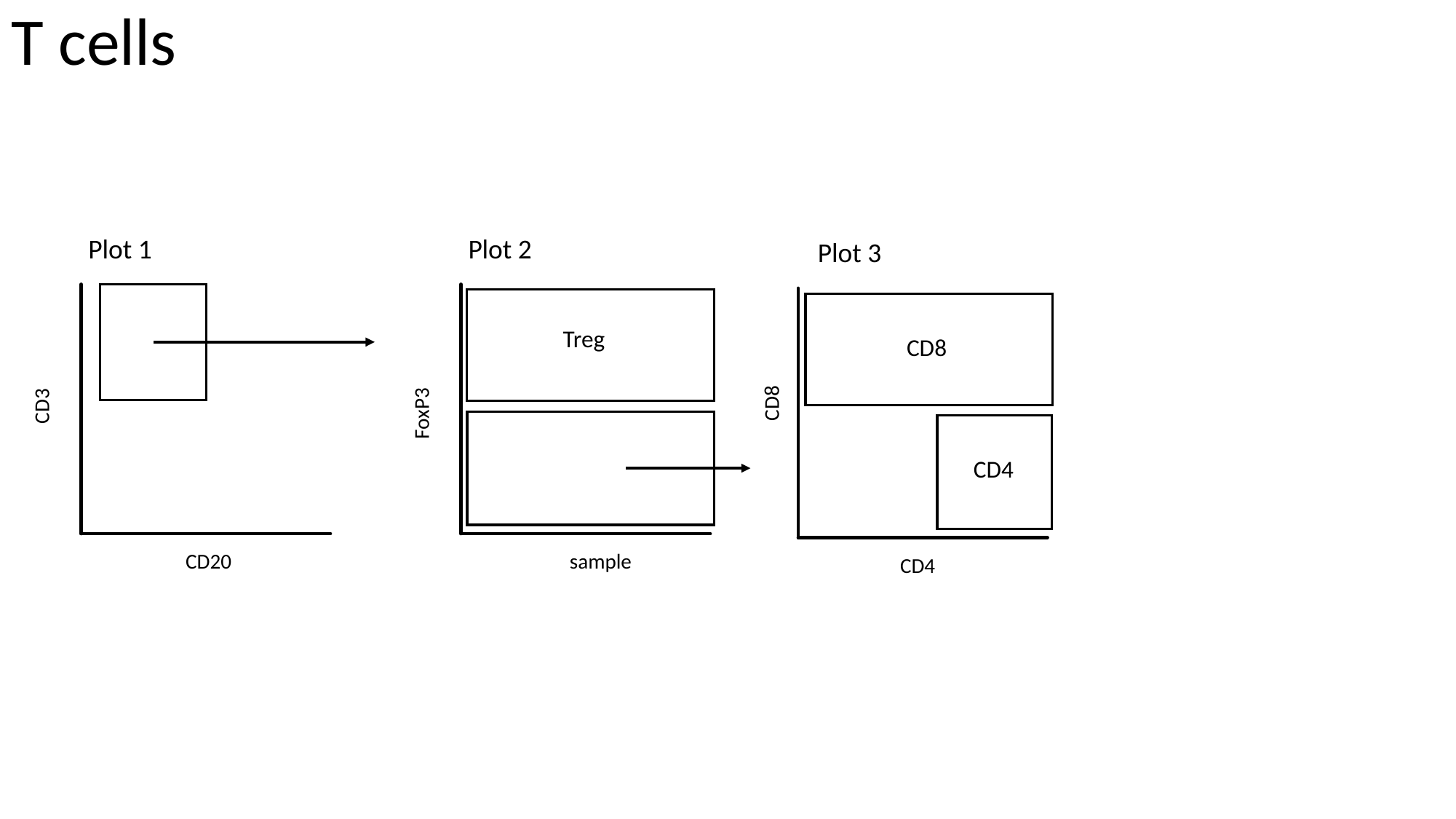

# T cells
Plot 1

CD3
CD20
Plot 2

Treg
FoxP3

sample
Plot 3

CD8

CD4
CD8
CD4